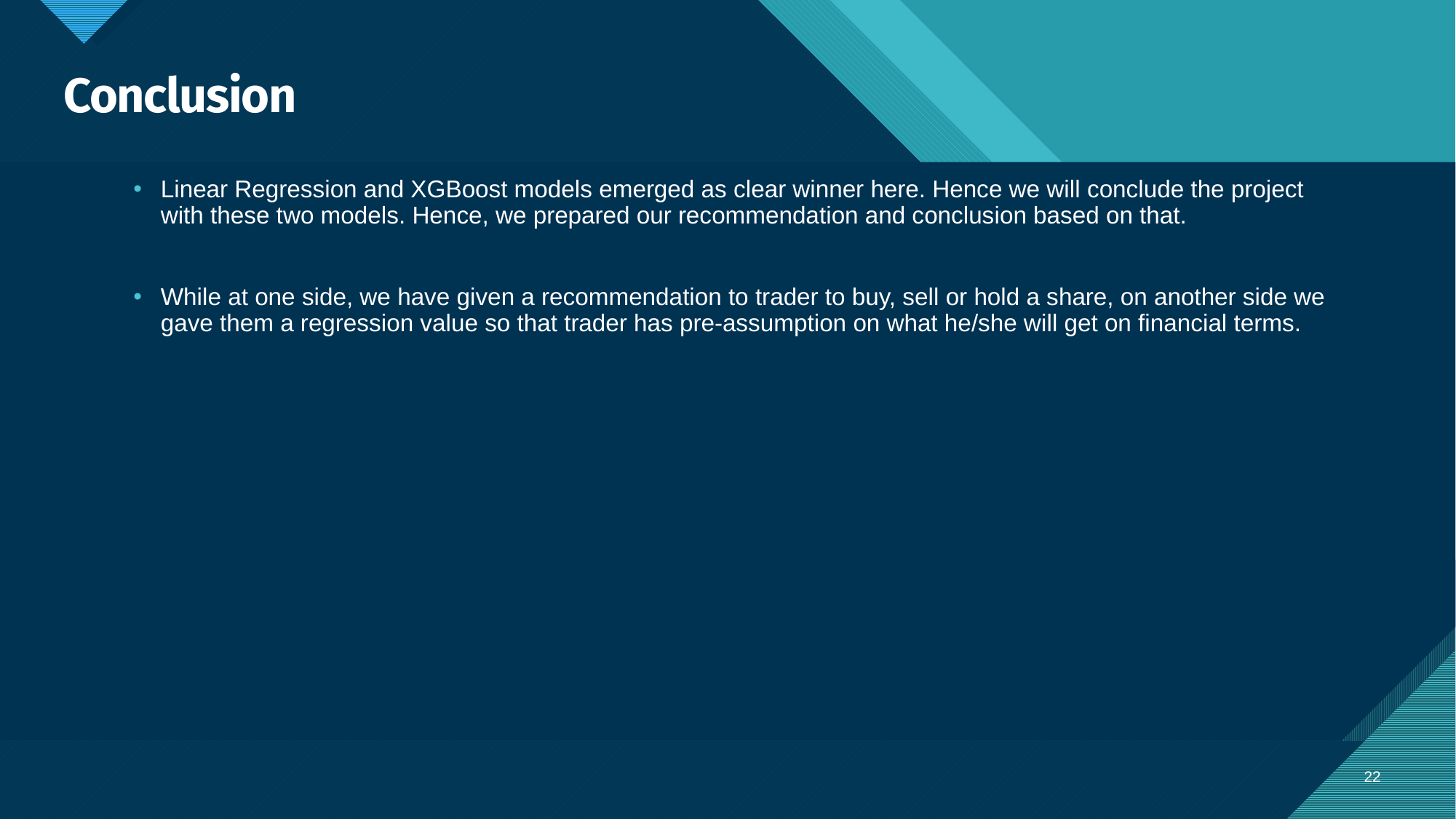

# Conclusion
Linear Regression and XGBoost models emerged as clear winner here. Hence we will conclude the project with these two models. Hence, we prepared our recommendation and conclusion based on that.

While at one side, we have given a recommendation to trader to buy, sell or hold a share, on another side we gave them a regression value so that trader has pre-assumption on what he/she will get on financial terms.

22